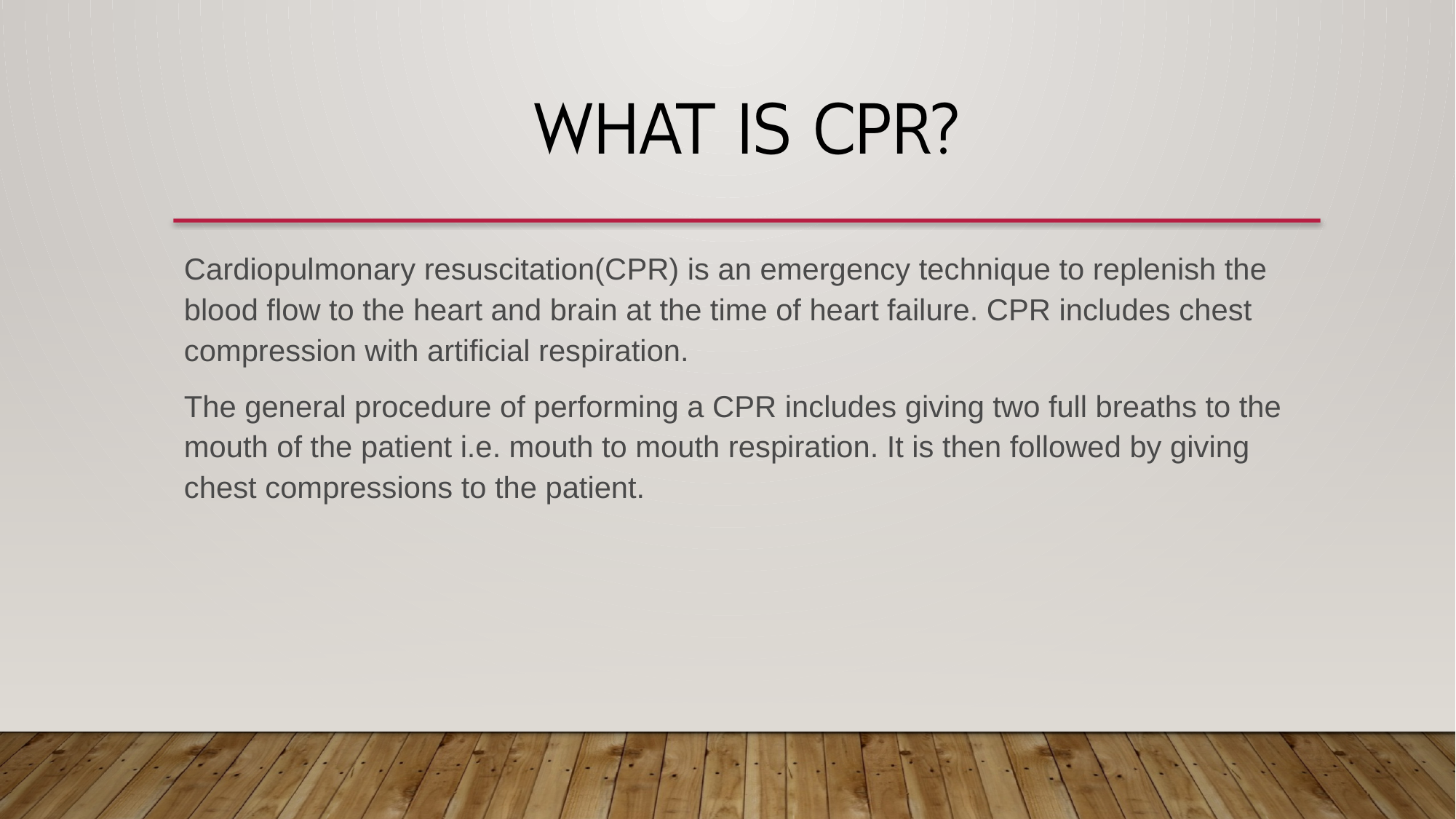

What is cpr?
Cardiopulmonary resuscitation(CPR) is an emergency technique to replenish the blood flow to the heart and brain at the time of heart failure. CPR includes chest compression with artificial respiration.
The general procedure of performing a CPR includes giving two full breaths to the mouth of the patient i.e. mouth to mouth respiration. It is then followed by giving chest compressions to the patient.